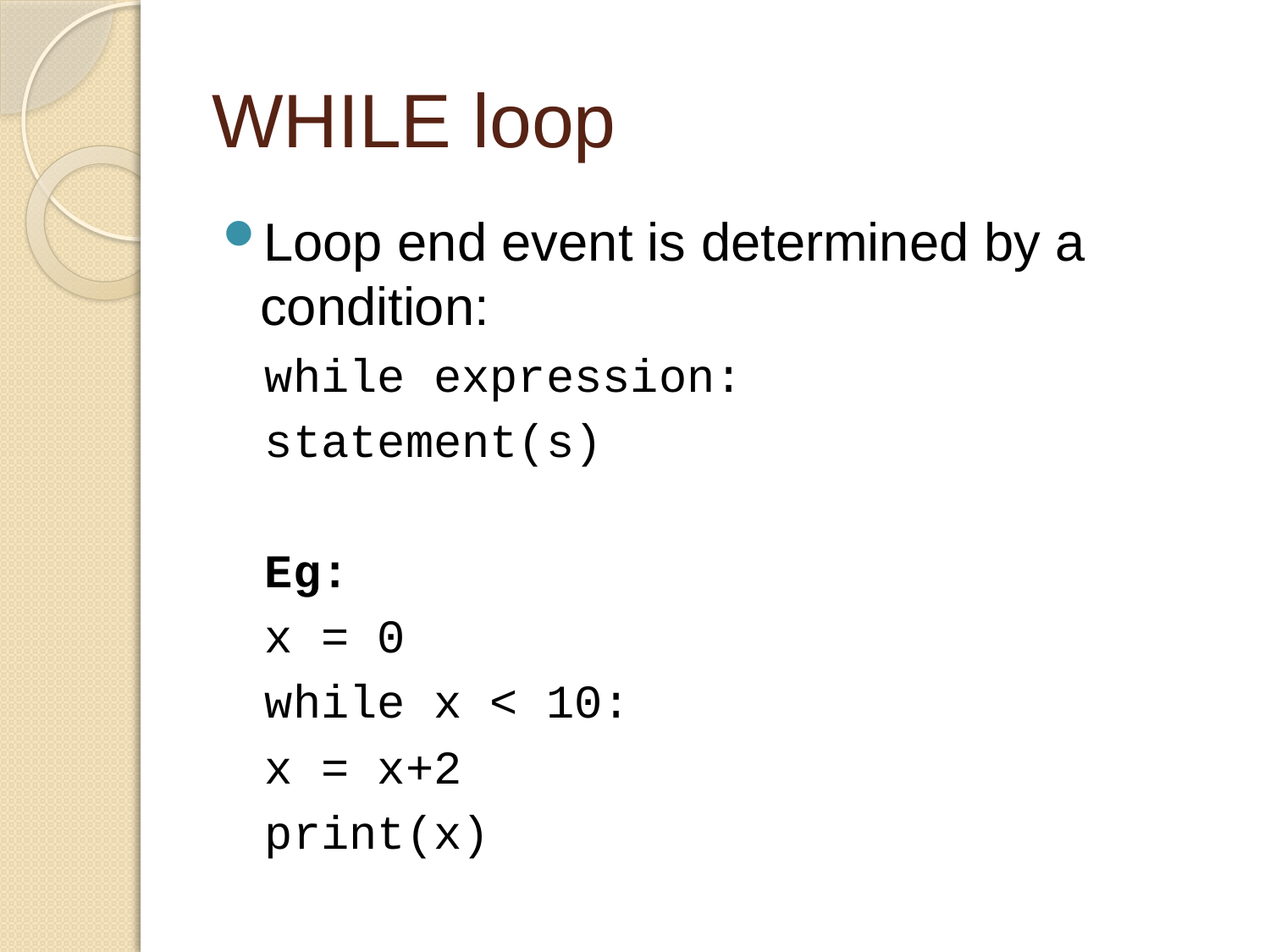

# WHILE loop
Loop end event is determined by a condition:
	while expression:
		statement(s)

Eg:
	x = 0
	while x < 10:
		x = x+2
	print(x)